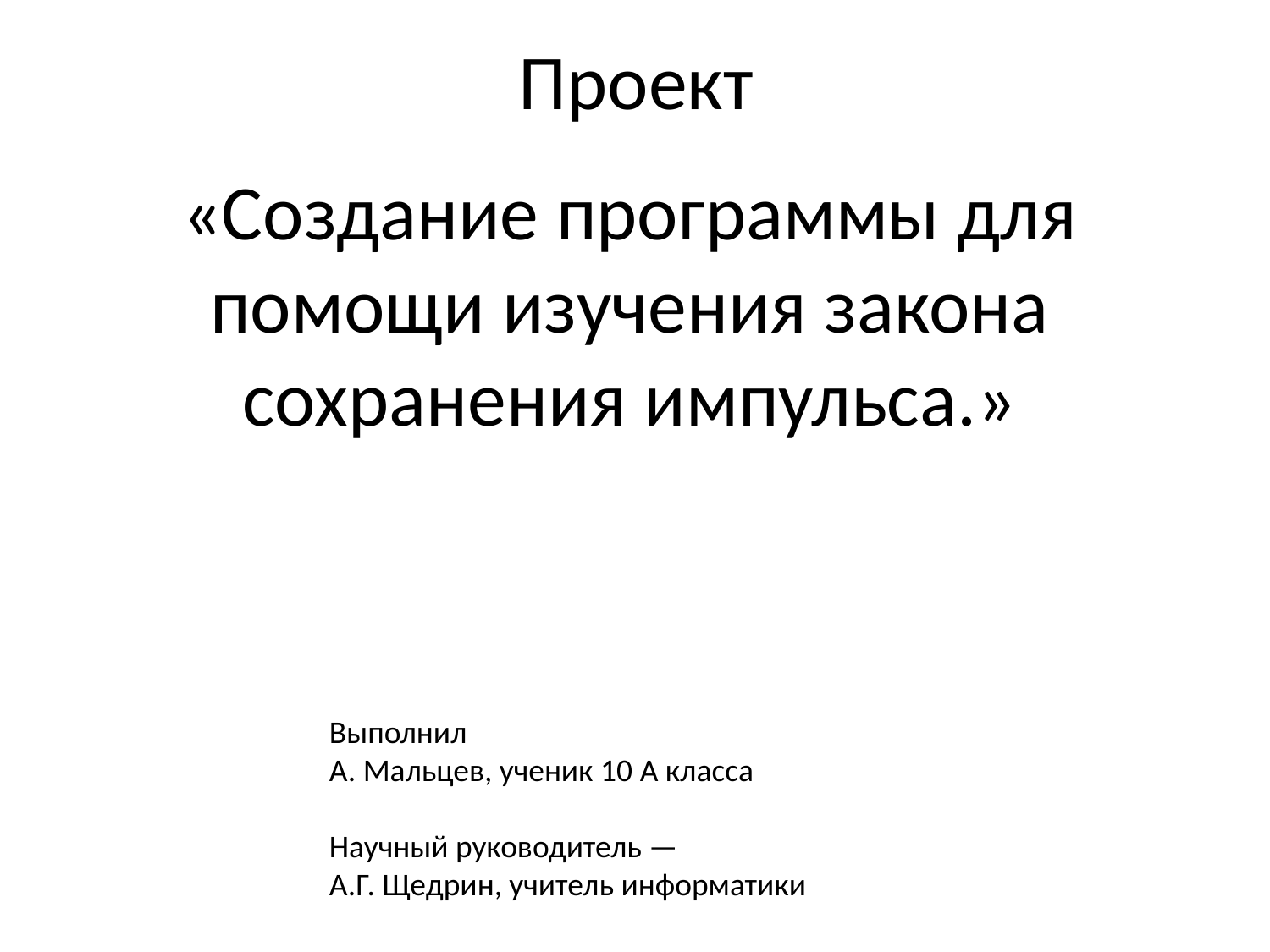

Проект
«Создание программы для помощи изучения закона сохранения импульса.»
Выполнил
А. Мальцев, ученик 10 А класса

Научный руководитель —
А.Г. Щедрин, учитель информатики